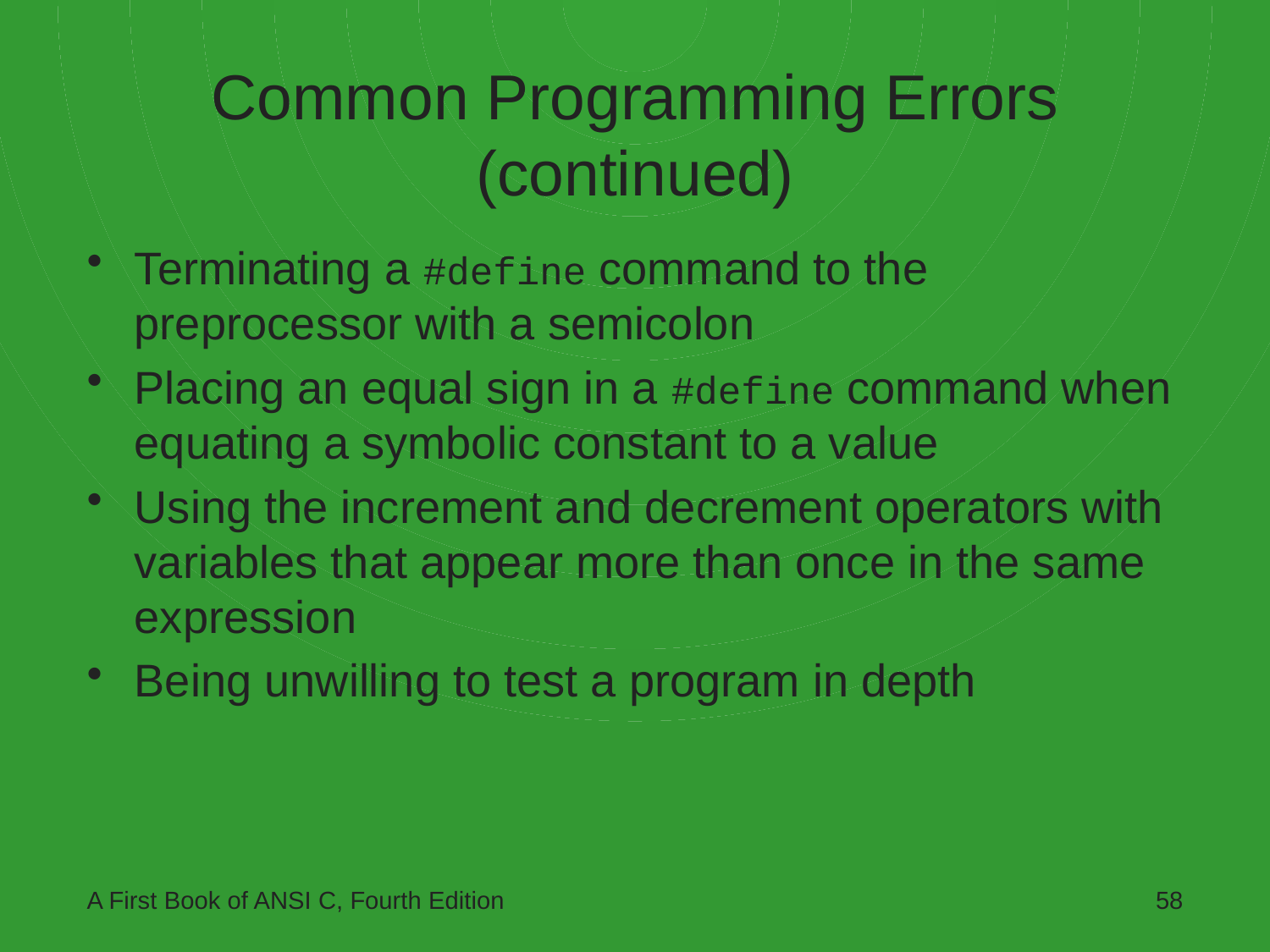

# Common Programming Errors (continued)
Terminating a #define command to the preprocessor with a semicolon
Placing an equal sign in a #define command when equating a symbolic constant to a value
Using the increment and decrement operators with variables that appear more than once in the same expression
Being unwilling to test a program in depth

A First Book of ANSI C, Fourth Edition
58